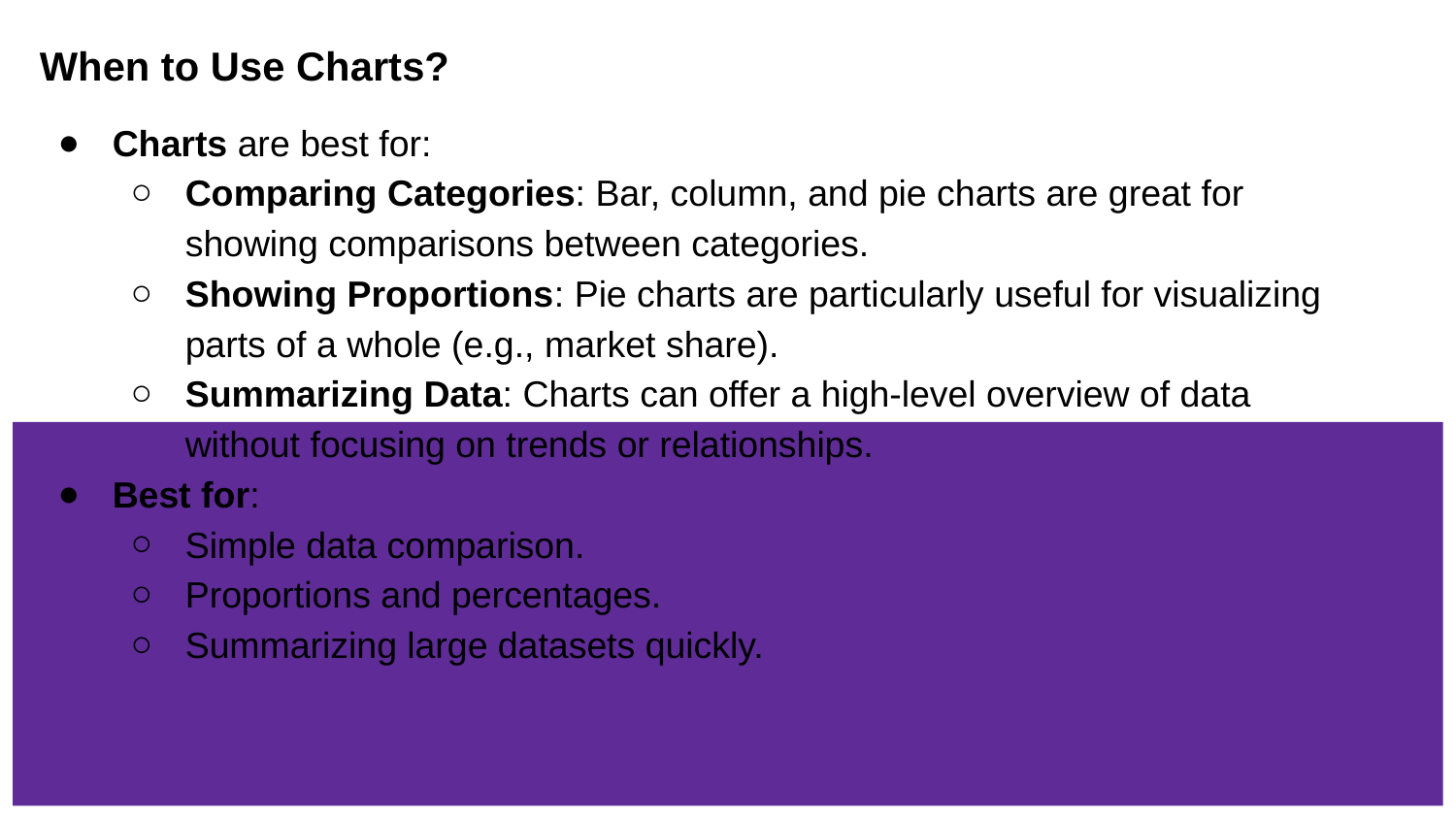

When to Use Charts?
Charts are best for:
Comparing Categories: Bar, column, and pie charts are great for showing comparisons between categories.
Showing Proportions: Pie charts are particularly useful for visualizing parts of a whole (e.g., market share).
Summarizing Data: Charts can offer a high-level overview of data without focusing on trends or relationships.
Best for:
Simple data comparison.
Proportions and percentages.
Summarizing large datasets quickly.